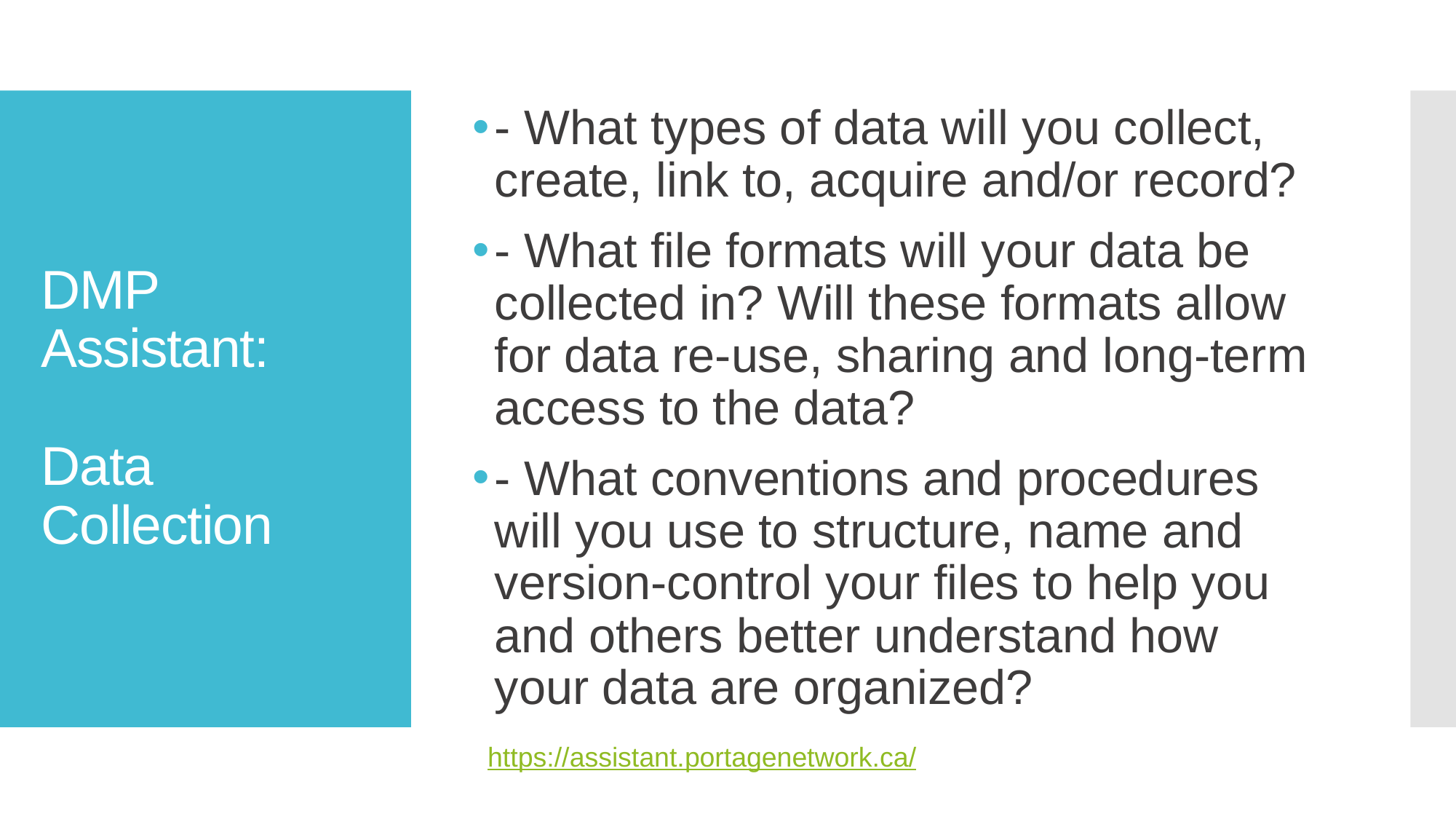

- What types of data will you collect, create, link to, acquire and/or record?
- What file formats will your data be collected in? Will these formats allow for data re-use, sharing and long-term access to the data?
- What conventions and procedures will you use to structure, name and version-control your files to help you and others better understand how your data are organized?
# DMP Assistant: Data Collection
https://assistant.portagenetwork.ca/